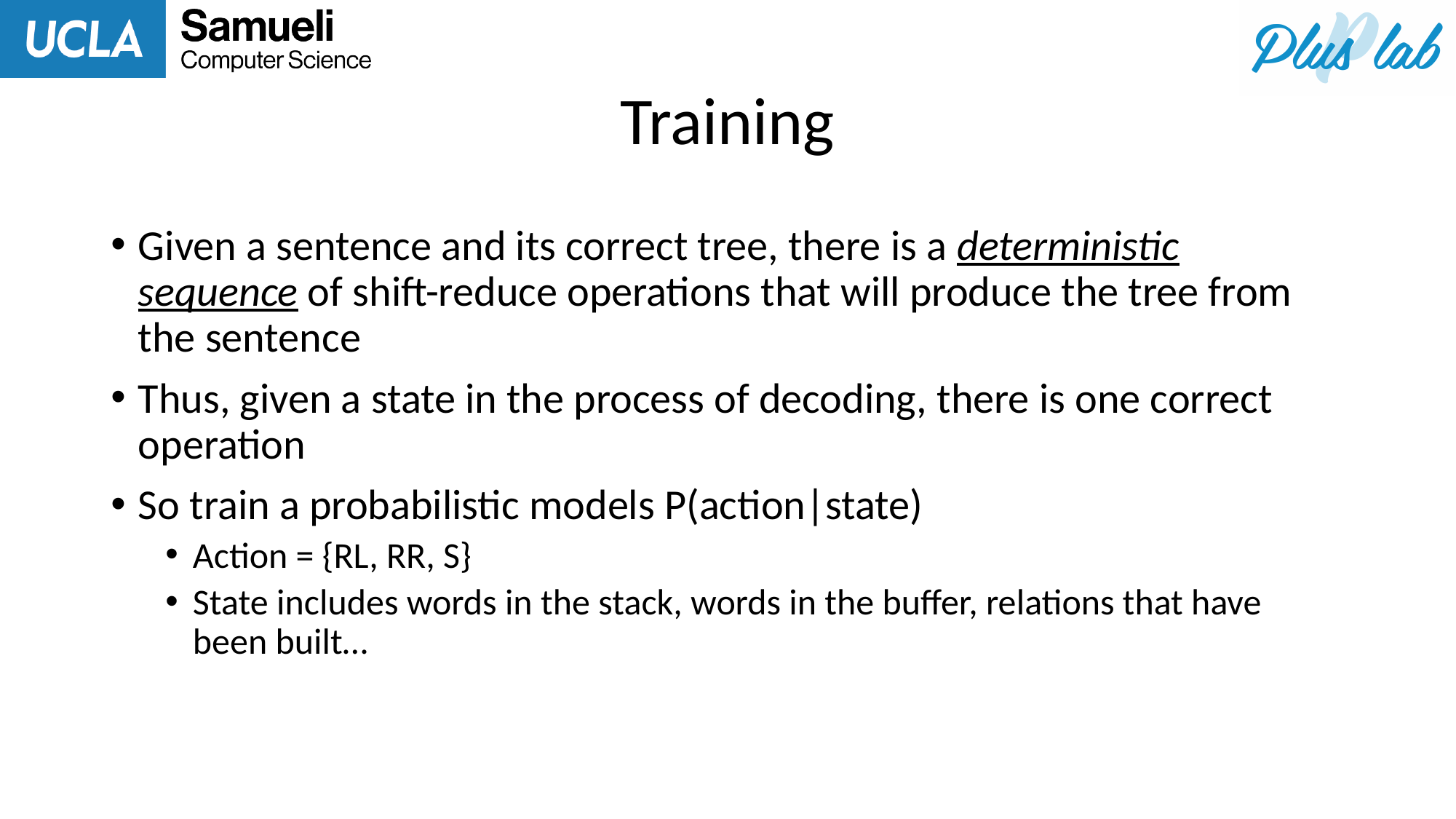

# Training
Given a sentence and its correct tree, there is a deterministic sequence of shift-reduce operations that will produce the tree from the sentence
Thus, given a state in the process of decoding, there is one correct operation
So train a probabilistic models P(action|state)
Action = {RL, RR, S}
State includes words in the stack, words in the buffer, relations that have been built…